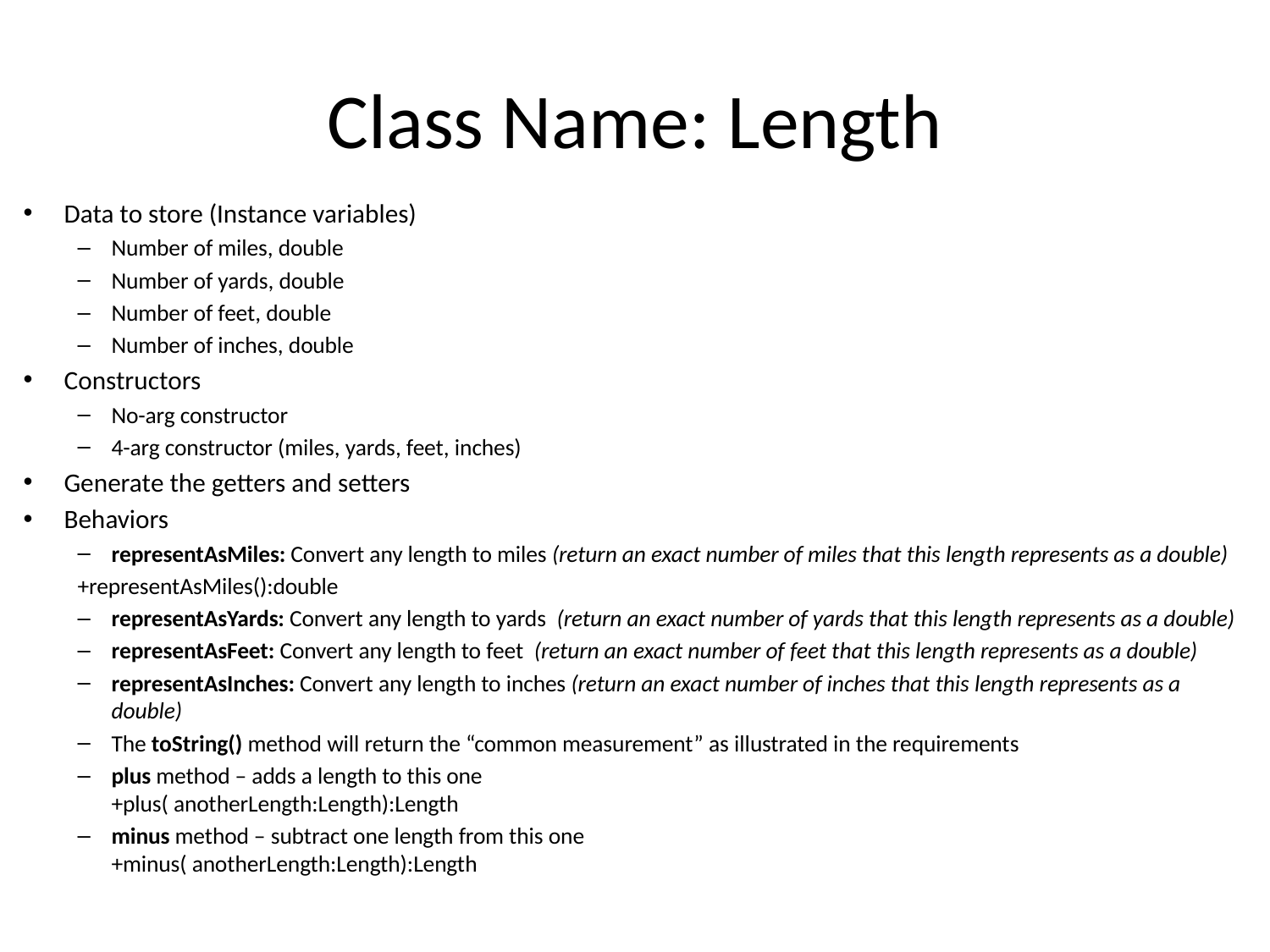

# Class Name: Length
Data to store (Instance variables)
Number of miles, double
Number of yards, double
Number of feet, double
Number of inches, double
Constructors
No-arg constructor
4-arg constructor (miles, yards, feet, inches)
Generate the getters and setters
Behaviors
representAsMiles: Convert any length to miles (return an exact number of miles that this length represents as a double)
+representAsMiles():double
representAsYards: Convert any length to yards  (return an exact number of yards that this length represents as a double)
representAsFeet: Convert any length to feet  (return an exact number of feet that this length represents as a double)
representAsInches: Convert any length to inches (return an exact number of inches that this length represents as a double)
The toString() method will return the “common measurement” as illustrated in the requirements
plus method – adds a length to this one
+plus( anotherLength:Length):Length
minus method – subtract one length from this one
+minus( anotherLength:Length):Length